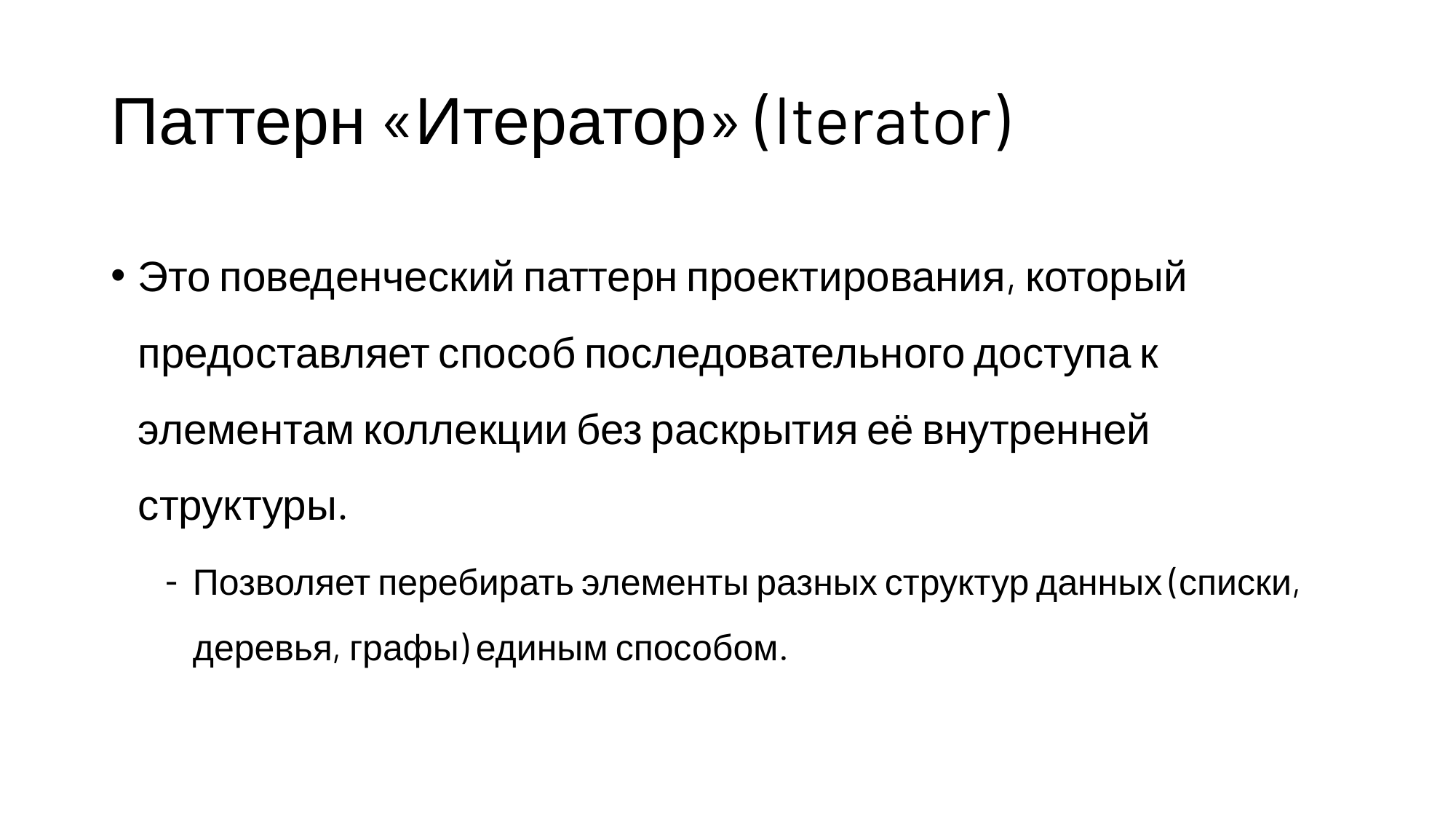

# Паттерн «Итератор» (Iterator)
Это поведенческий паттерн проектирования, который предоставляет способ последовательного доступа к элементам коллекции без раскрытия её внутренней структуры.
Позволяет перебирать элементы разных структур данных (списки, деревья, графы) единым способом.